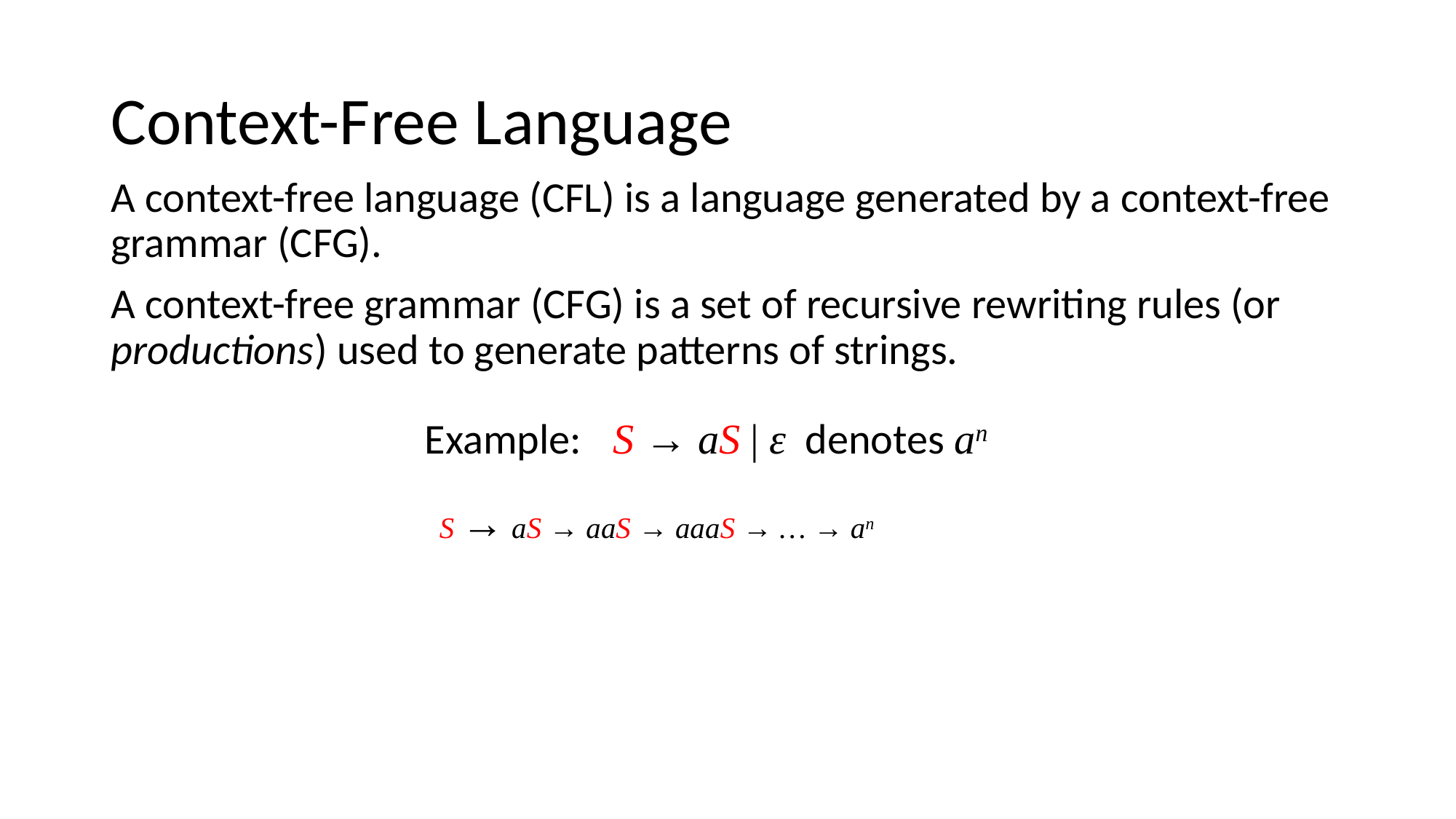

# Context-Free Language
A context-free language (CFL) is a language generated by a context-free grammar (CFG).
A context-free grammar (CFG) is a set of recursive rewriting rules (or productions) used to generate patterns of strings.
Example:   S → aS | ε  denotes an
S → aS → aaS → aaaS → … → an